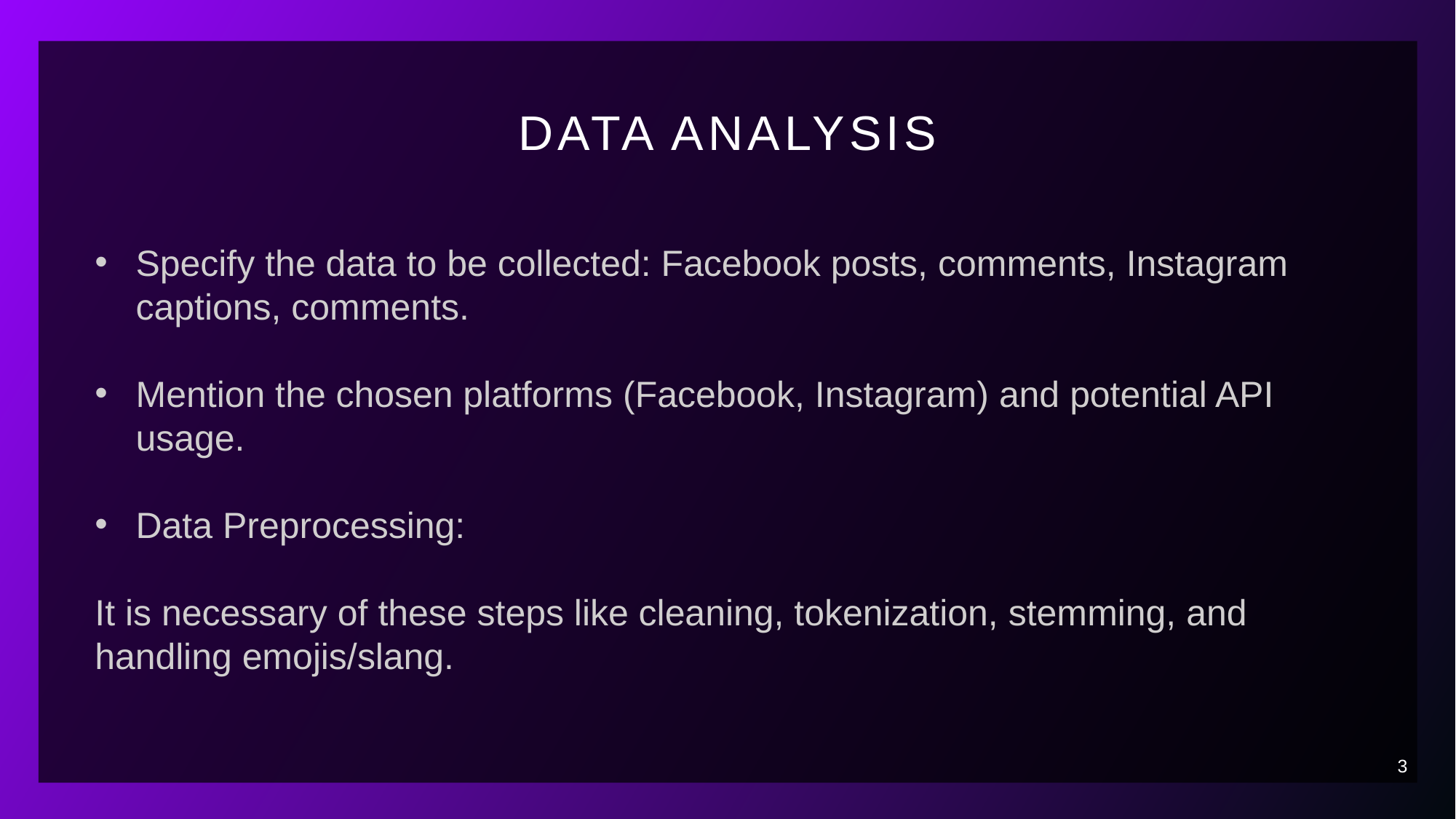

# Data Analysis
Specify the data to be collected: Facebook posts, comments, Instagram captions, comments.

Mention the chosen platforms (Facebook, Instagram) and potential API usage.

Data Preprocessing:

It is necessary of these steps like cleaning, tokenization, stemming, and handling emojis/slang.
3